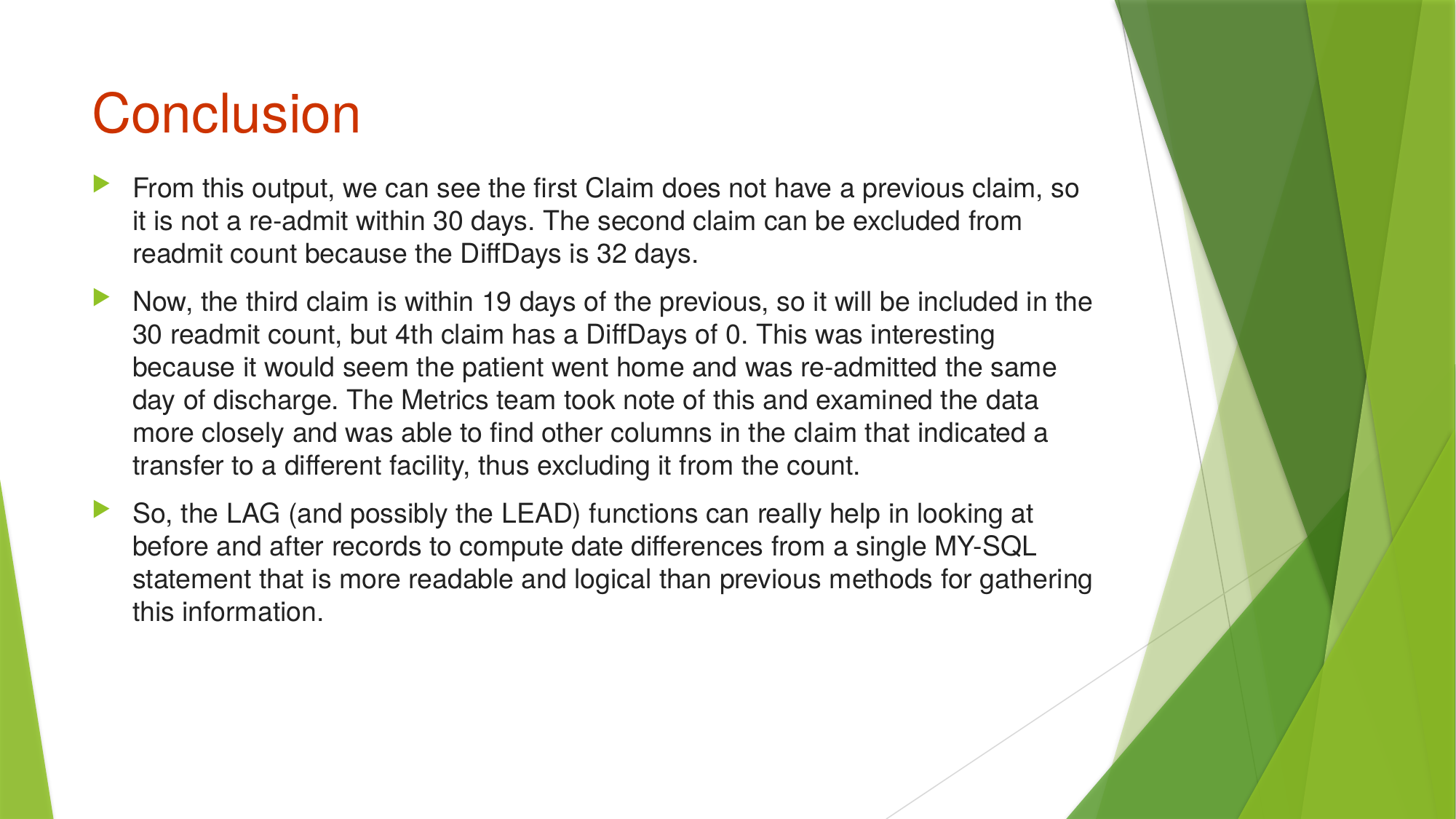

# Conclusion
From this output, we can see the first Claim does not have a previous claim, so it is not a re-admit within 30 days. The second claim can be excluded from readmit count because the DiffDays is 32 days.
Now, the third claim is within 19 days of the previous, so it will be included in the 30 readmit count, but 4th claim has a DiffDays of 0. This was interesting because it would seem the patient went home and was re-admitted the same day of discharge. The Metrics team took note of this and examined the data more closely and was able to find other columns in the claim that indicated a transfer to a different facility, thus excluding it from the count.
So, the LAG (and possibly the LEAD) functions can really help in looking at before and after records to compute date differences from a single MY-SQL statement that is more readable and logical than previous methods for gathering this information.